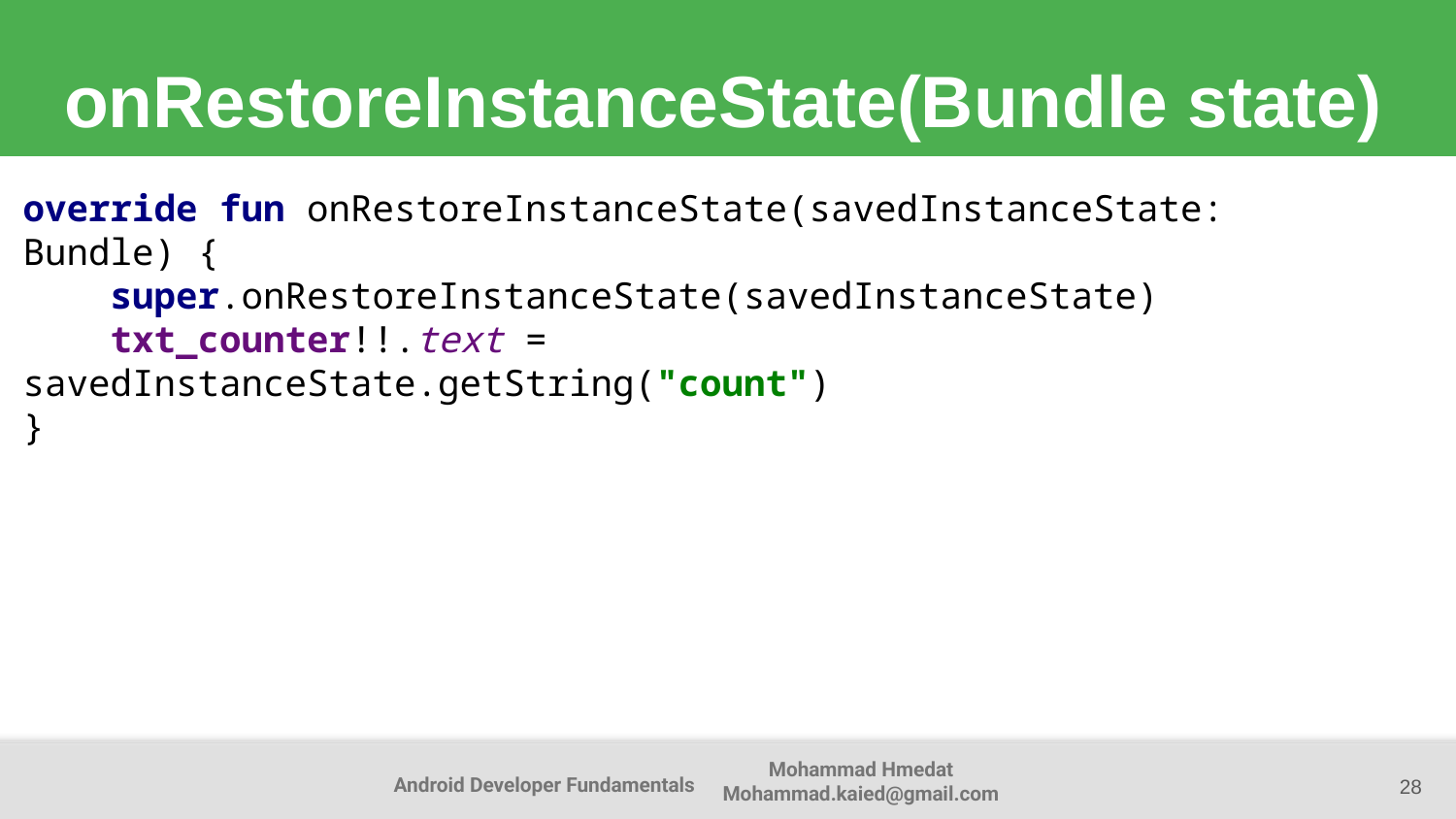

# onRestoreInstanceState(Bundle state)
override fun onRestoreInstanceState(savedInstanceState: Bundle) {
    super.onRestoreInstanceState(savedInstanceState)
    txt_counter!!.text = savedInstanceState.getString("count")
}
28